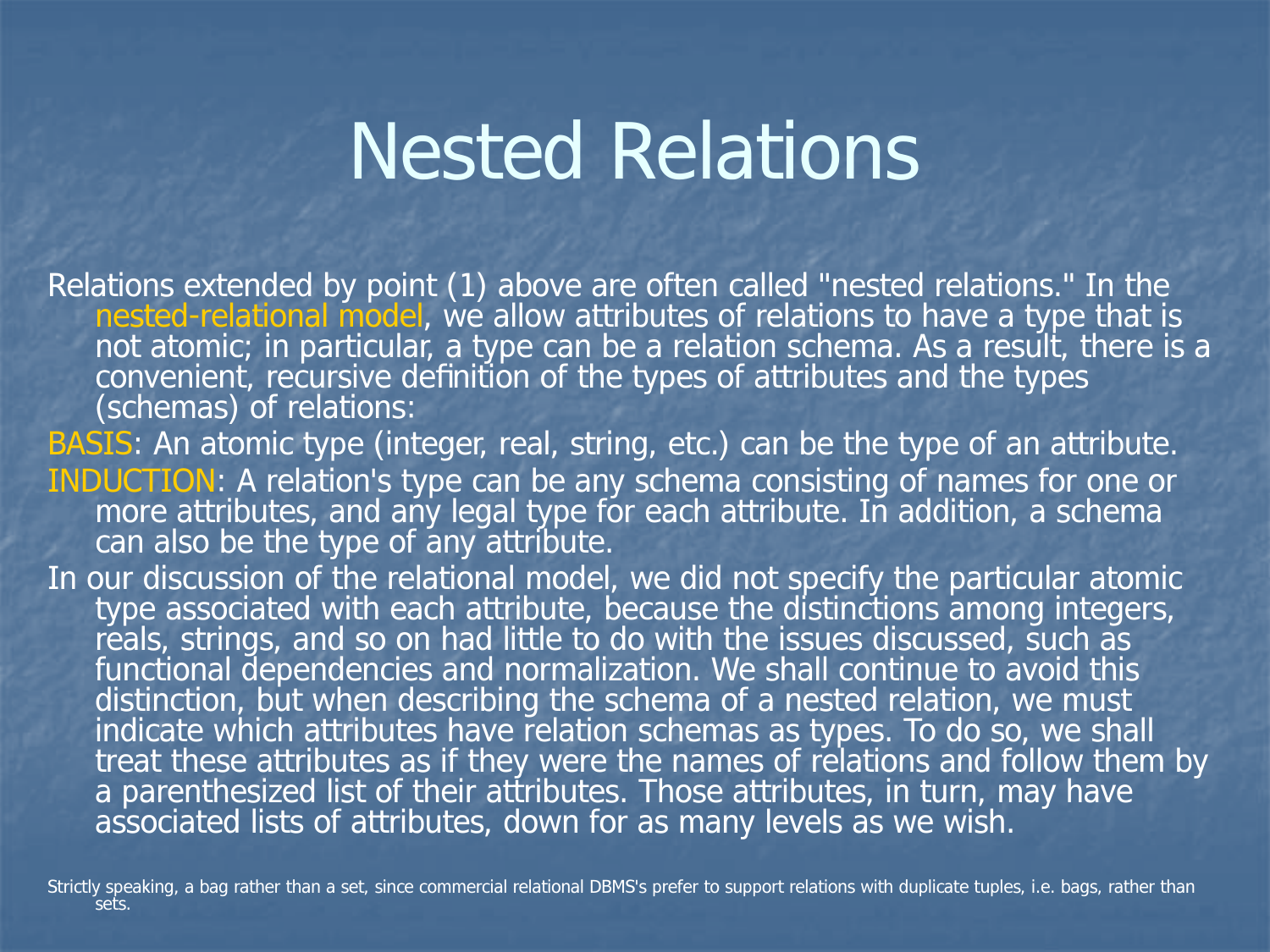

# Nested Relations
Relations extended by point (1) above are often called "nested relations." In the nested-relational model, we allow attributes of relations to have a type that is not atomic; in particular, a type can be a relation schema. As a result, there is a convenient, recursive definition of the types of attributes and the types (schemas) of relations:
BASIS: An atomic type (integer, real, string, etc.) can be the type of an attribute.
INDUCTION: A relation's type can be any schema consisting of names for one or more attributes, and any legal type for each attribute. In addition, a schema can also be the type of any attribute.
In our discussion of the relational model, we did not specify the particular atomic type associated with each attribute, because the distinctions among integers, reals, strings, and so on had little to do with the issues discussed, such as functional dependencies and normalization. We shall continue to avoid this distinction, but when describing the schema of a nested relation, we must indicate which attributes have relation schemas as types. To do so, we shall treat these attributes as if they were the names of relations and follow them by a parenthesized list of their attributes. Those attributes, in turn, may have associated lists of attributes, down for as many levels as we wish.

Strictly speaking, a bag rather than a set, since commercial relational DBMS's prefer to support relations with duplicate tuples, i.e. bags, rather than sets.